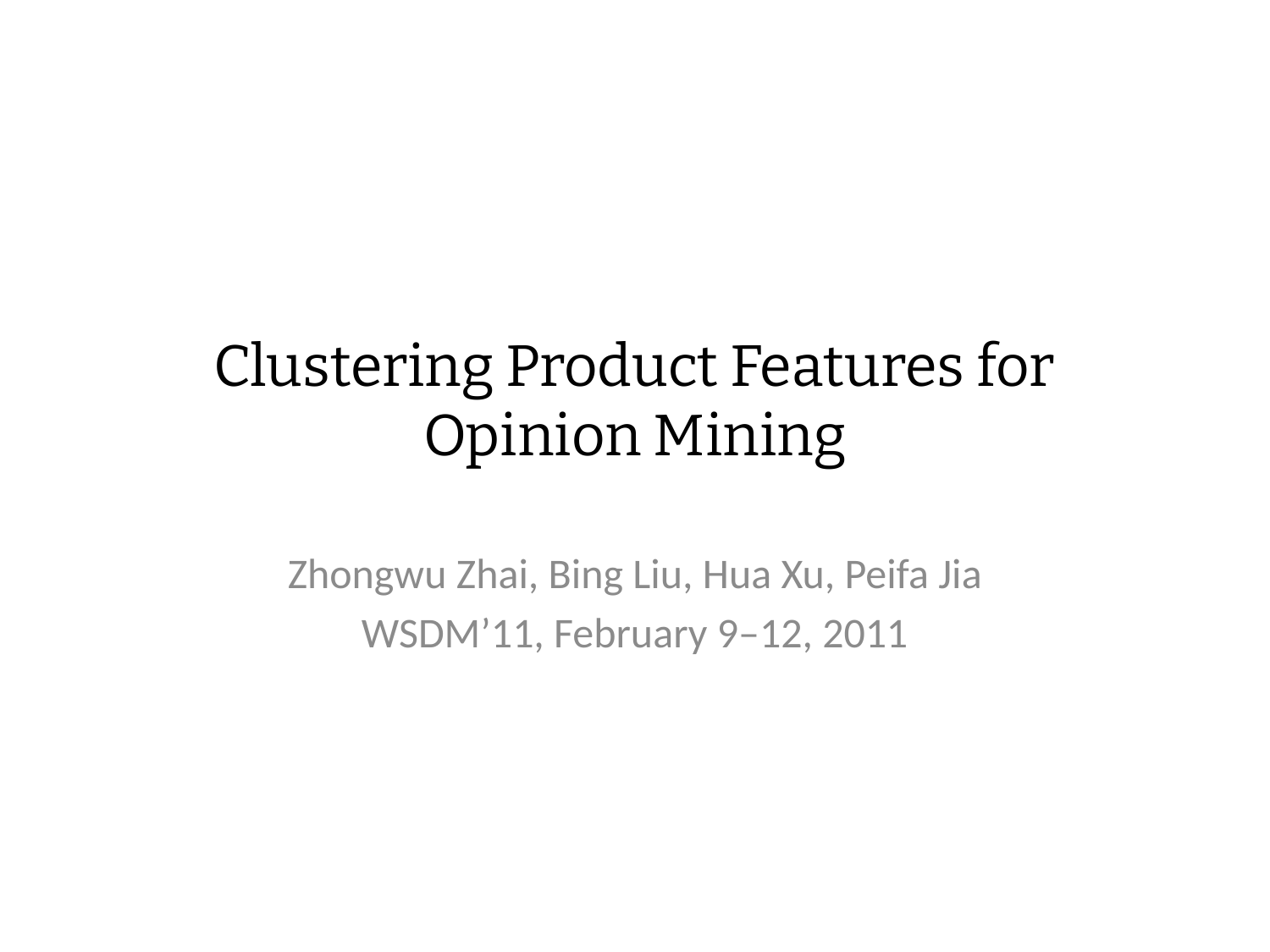

# Clustering Product Features for Opinion Mining
Zhongwu Zhai, Bing Liu, Hua Xu, Peifa Jia
WSDM’11, February 9–12, 2011